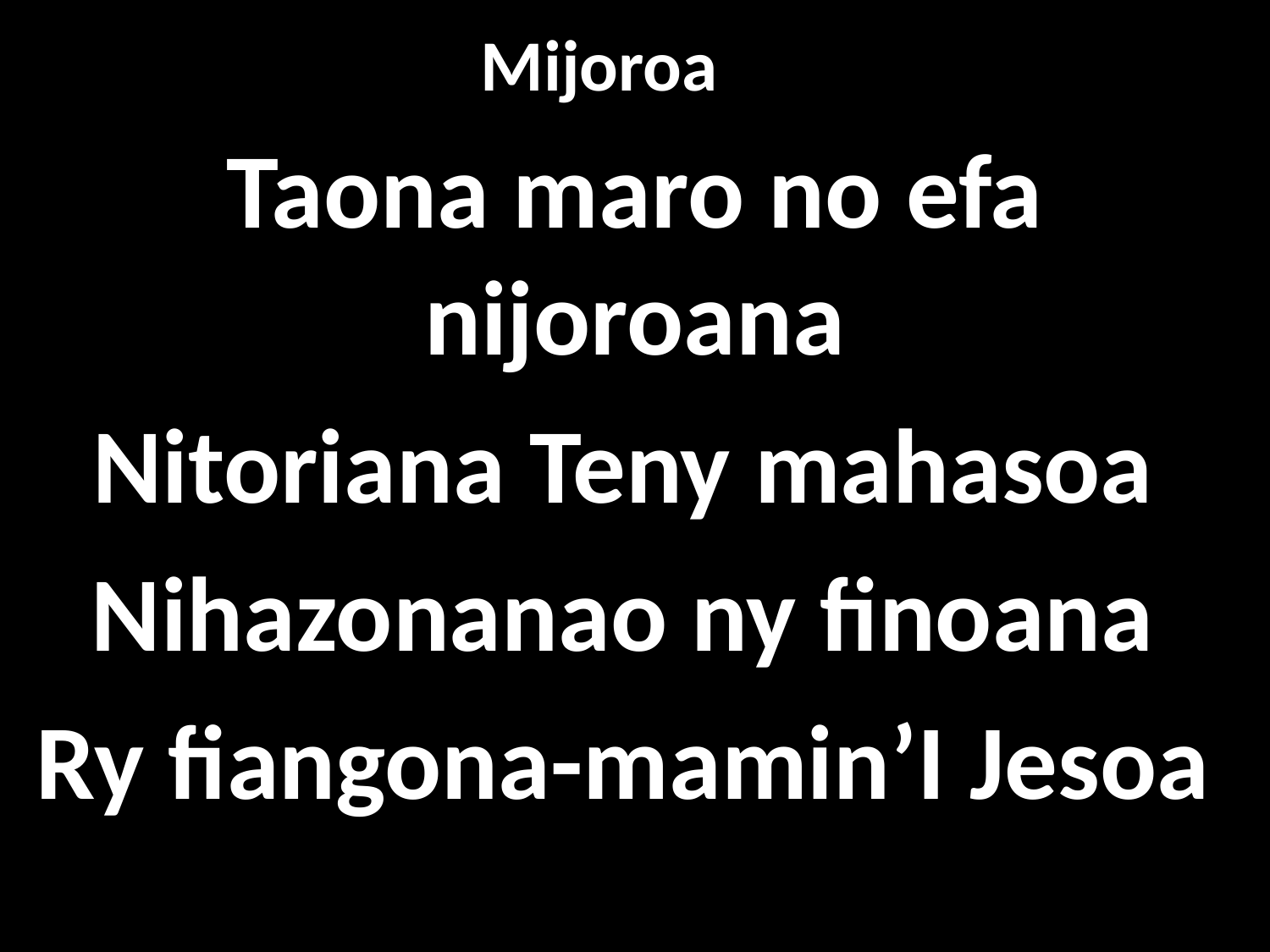

# Mijoroa
Taona maro no efa nijoroana
Nitoriana Teny mahasoa
Nihazonanao ny finoana
Ry fiangona-mamin’I Jesoa